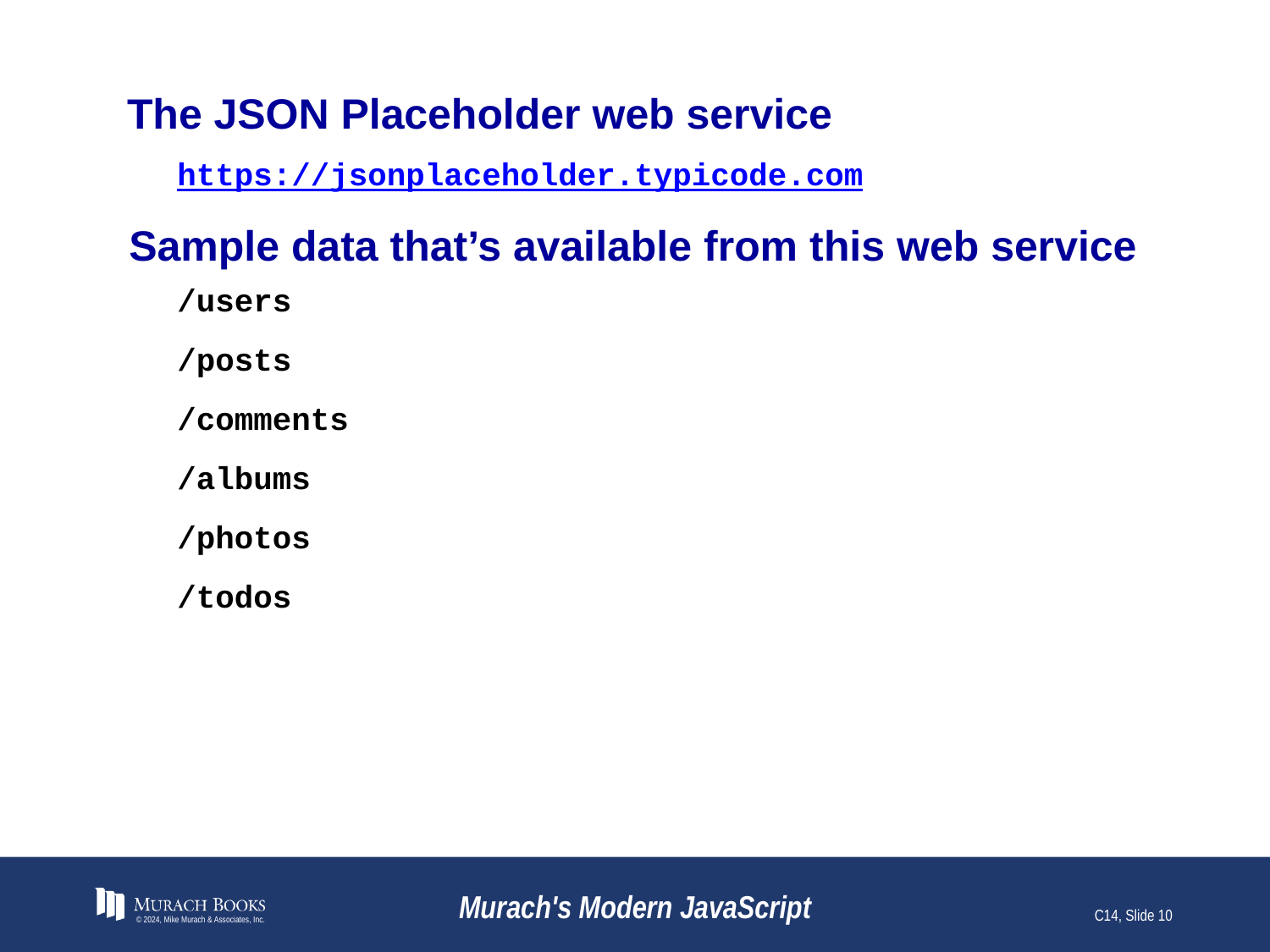

# The JSON Placeholder web service
https://jsonplaceholder.typicode.com
Sample data that’s available from this web service
/users
/posts
/comments
/albums
/photos
/todos

© 2024, Mike Murach & Associates, Inc.
Murach's Modern JavaScript

C14, Slide 10